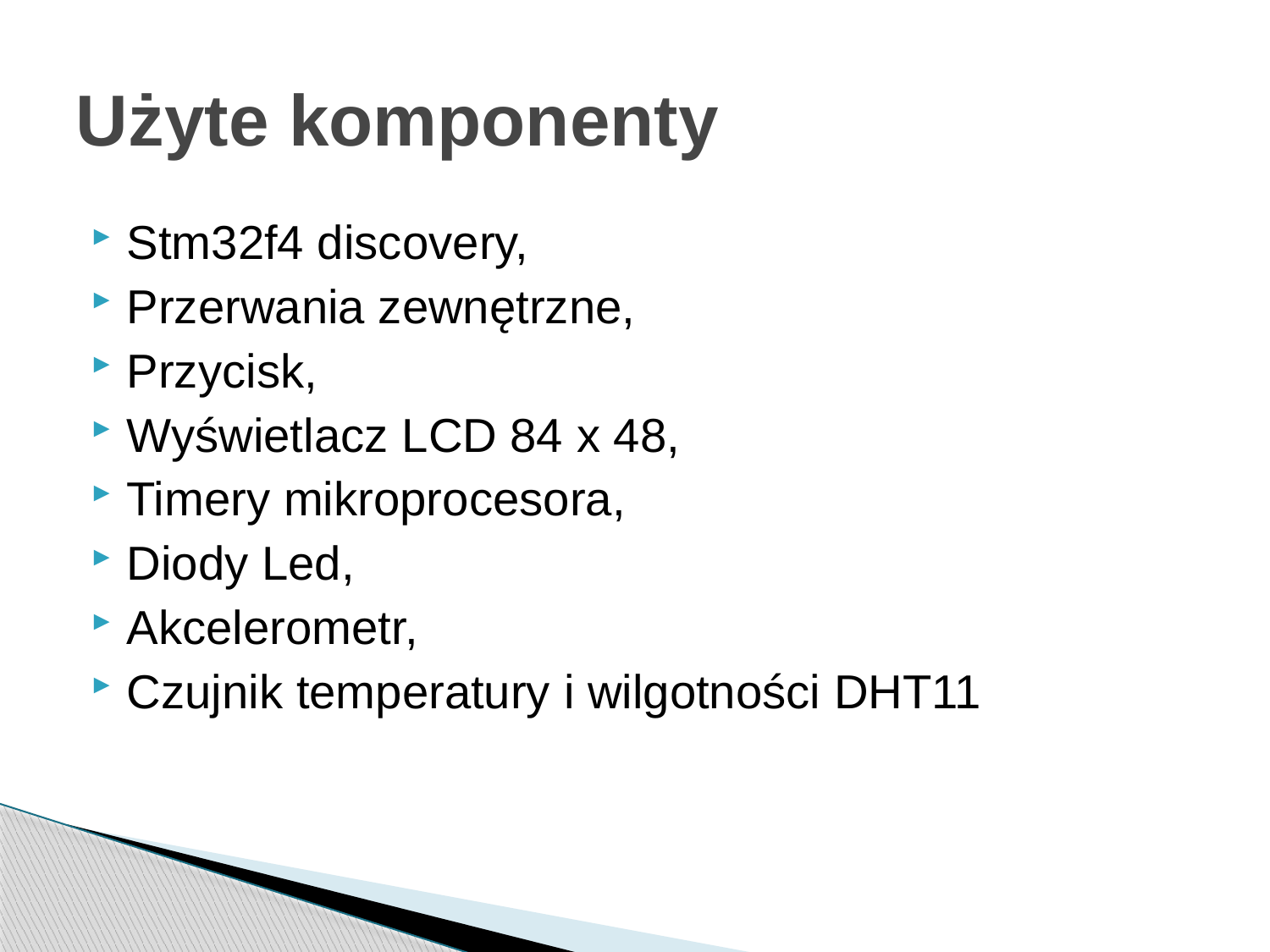

# Użyte komponenty
Stm32f4 discovery,
Przerwania zewnętrzne,
Przycisk,
Wyświetlacz LCD 84 x 48,
Timery mikroprocesora,
Diody Led,
Akcelerometr,
Czujnik temperatury i wilgotności DHT11